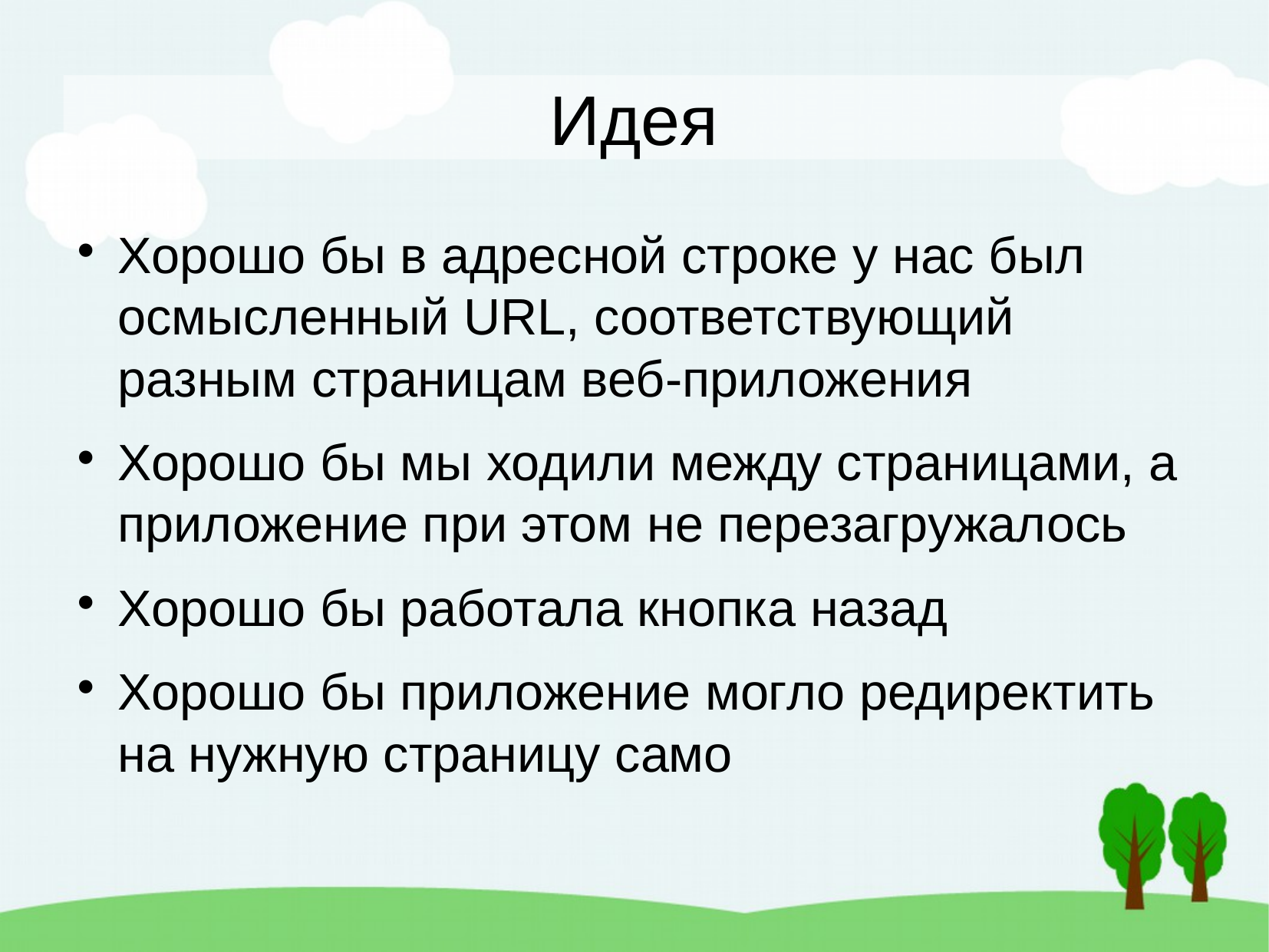

Идея
Хорошо бы в адресной строке у нас был осмысленный URL, соответствующий разным страницам веб-приложения
Хорошо бы мы ходили между страницами, а приложение при этом не перезагружалось
Хорошо бы работала кнопка назад
Хорошо бы приложение могло редиректить на нужную страницу само